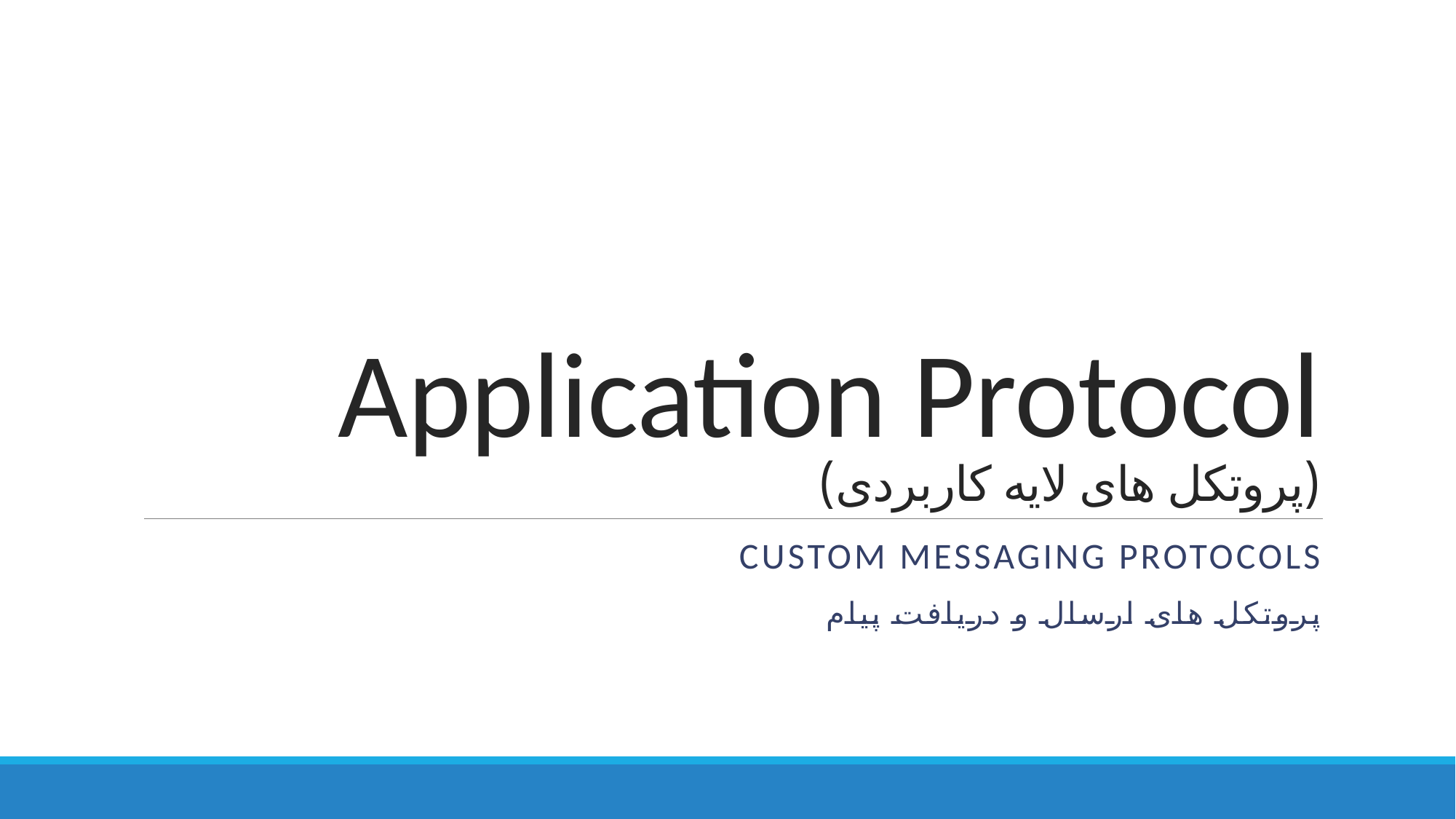

# Application Protocol (پروتکل های لایه کاربردی)
Custom Messaging Protocols
پروتکل های ارسال و دریافت پیام